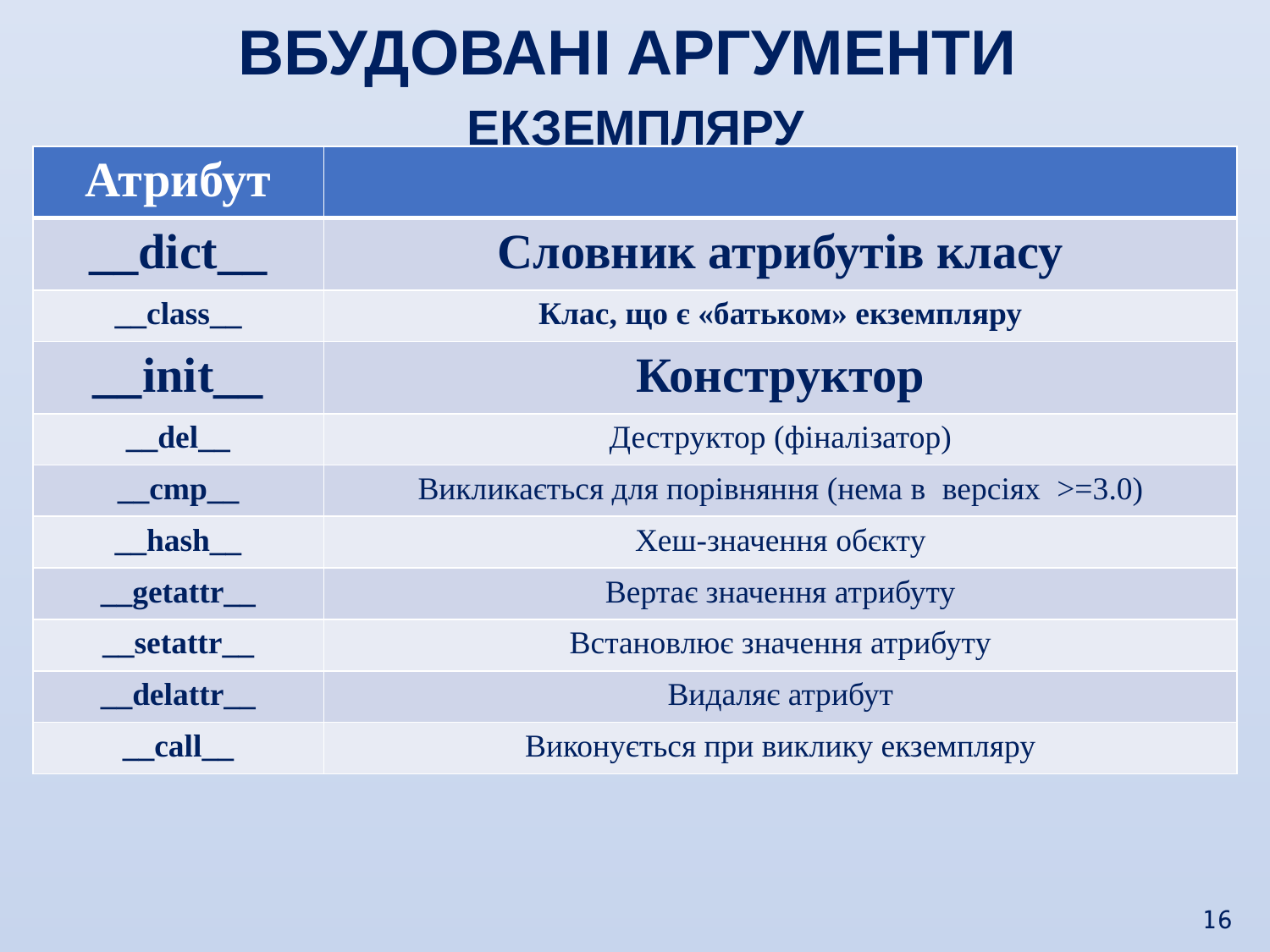

ВБУДОВАНІ АРГУМЕНТИ
 ЕКЗЕМПЛЯРУ
| Атрибут |  |
| --- | --- |
| \_\_dict\_\_ | Словник атрибутів класу |
| \_\_class\_\_ | Клас, що є «батьком» екземпляру |
| \_\_init\_\_ | Конструктор |
| \_\_del\_\_ | Деструктор (фіналізатор) |
| \_\_cmp\_\_ | Викликається для порівняння (нема в версіях >=3.0) |
| \_\_hash\_\_ | Хеш-значення обєкту |
| \_\_getattr\_\_ | Вертає значення атрибуту |
| \_\_setattr\_\_ | Встановлює значення атрибуту |
| \_\_delattr\_\_ | Видаляє атрибут |
| \_\_call\_\_ | Виконується при виклику екземпляру |
16